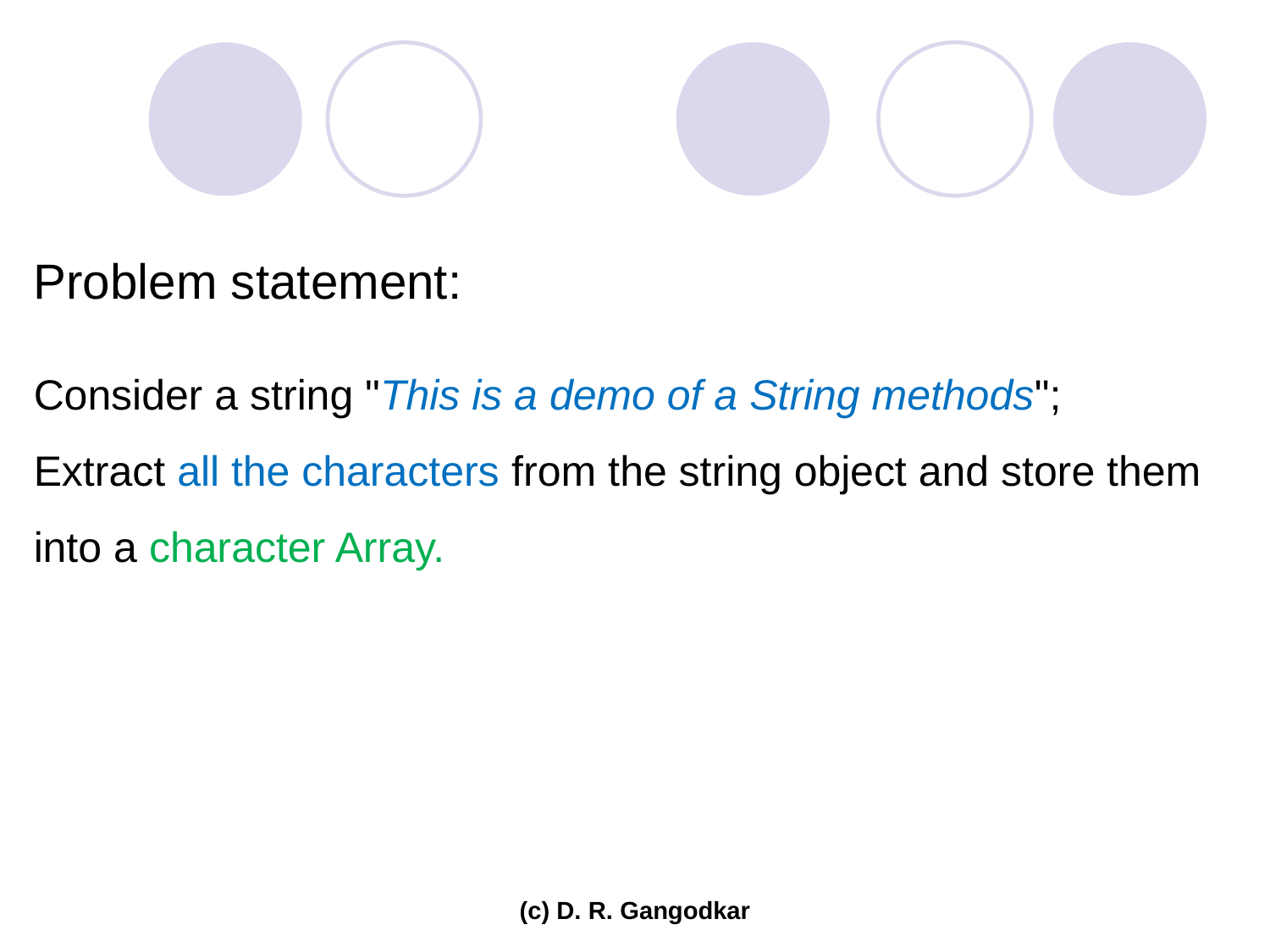

Problem statement:

Consider a string "This is a demo of a String methods";
Extract all the characters from the string object and store them into a character Array.
(c) D. R. Gangodkar